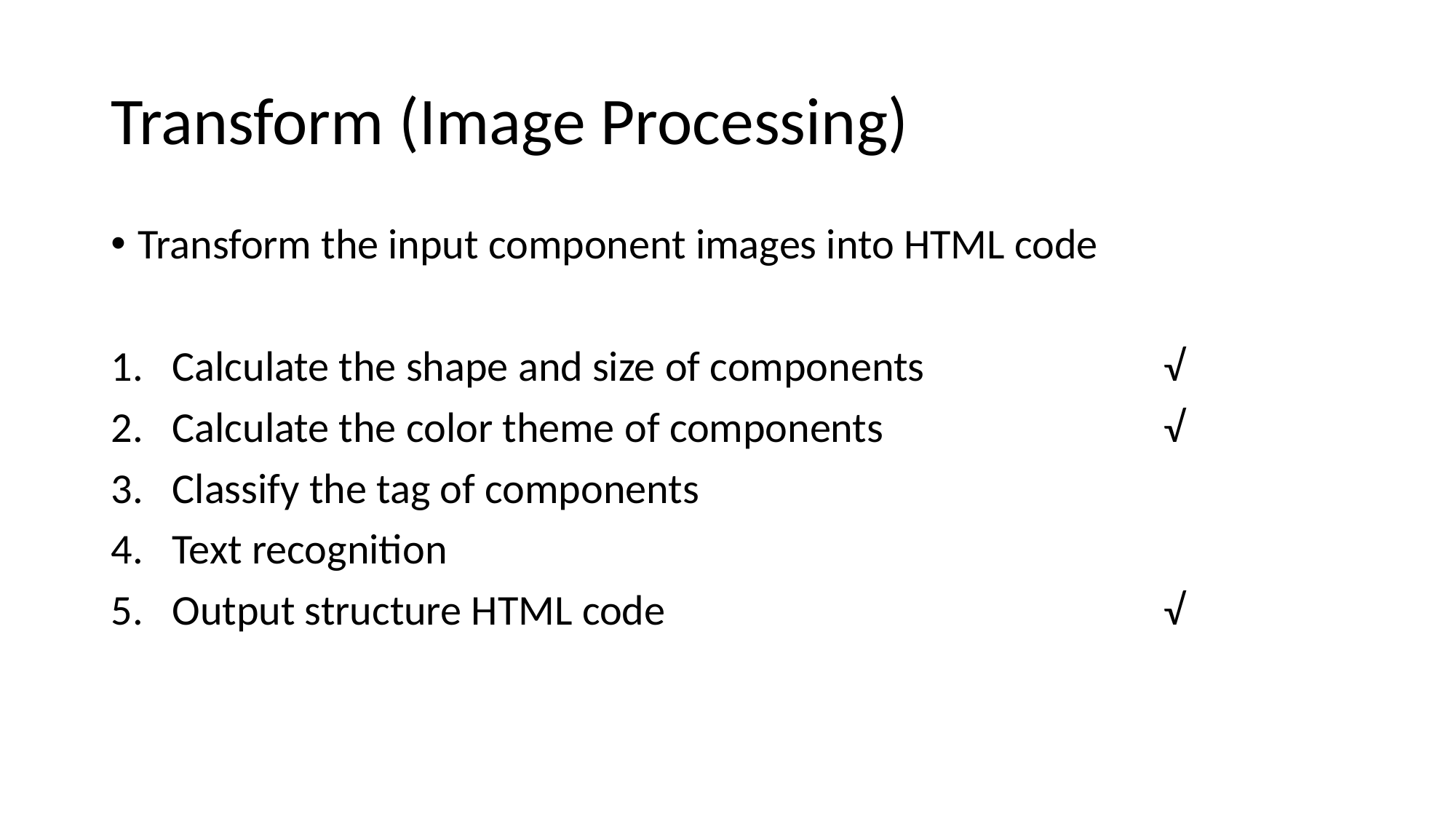

# Transform (Image Processing)
Transform the input component images into HTML code

Calculate the shape and size of components 			 √
Calculate the color theme of components 			 √
Classify the tag of components
Text recognition
Output structure HTML code					 √